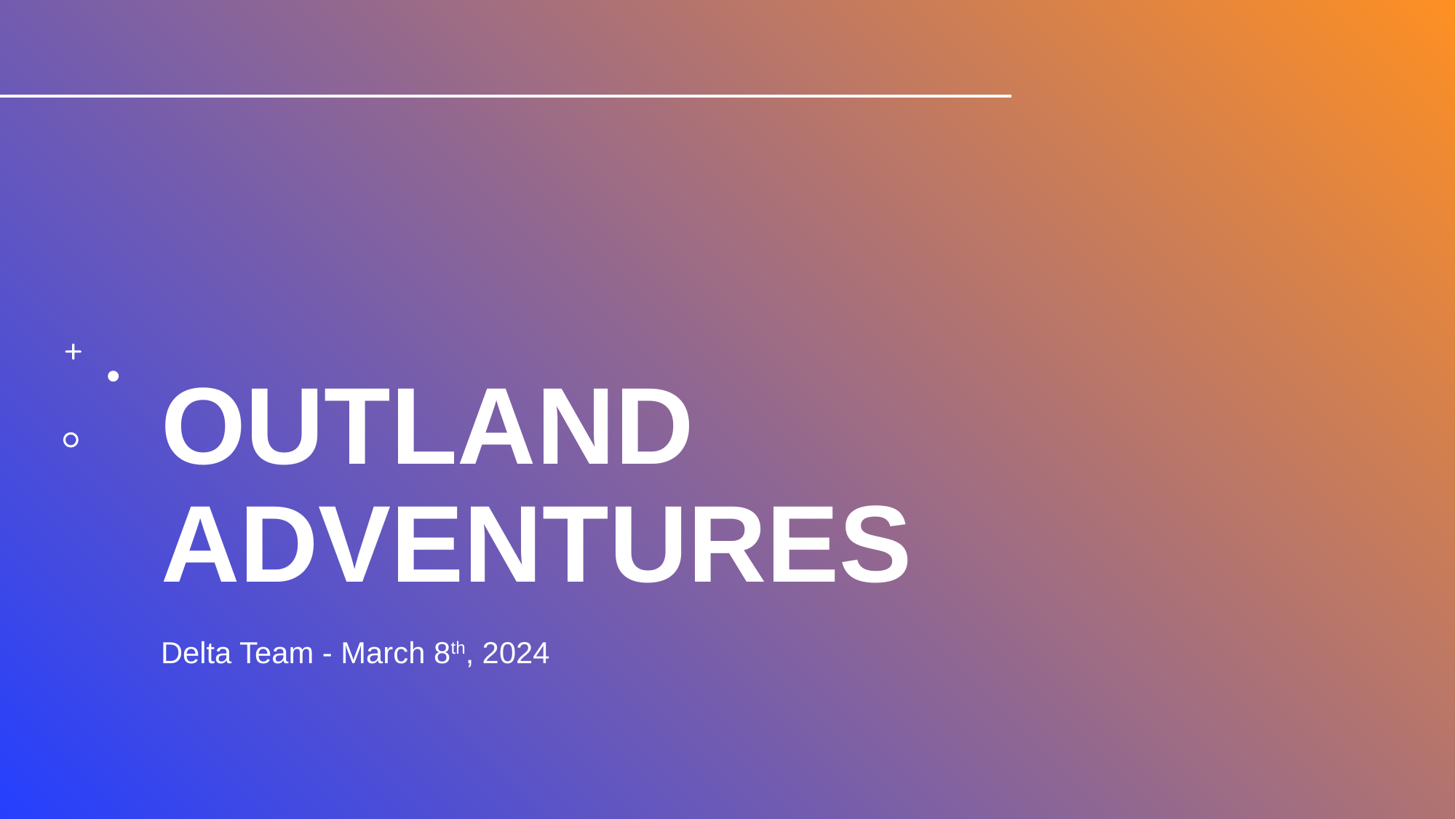

# Outland Adventures

Delta Team - March 8th, 2024